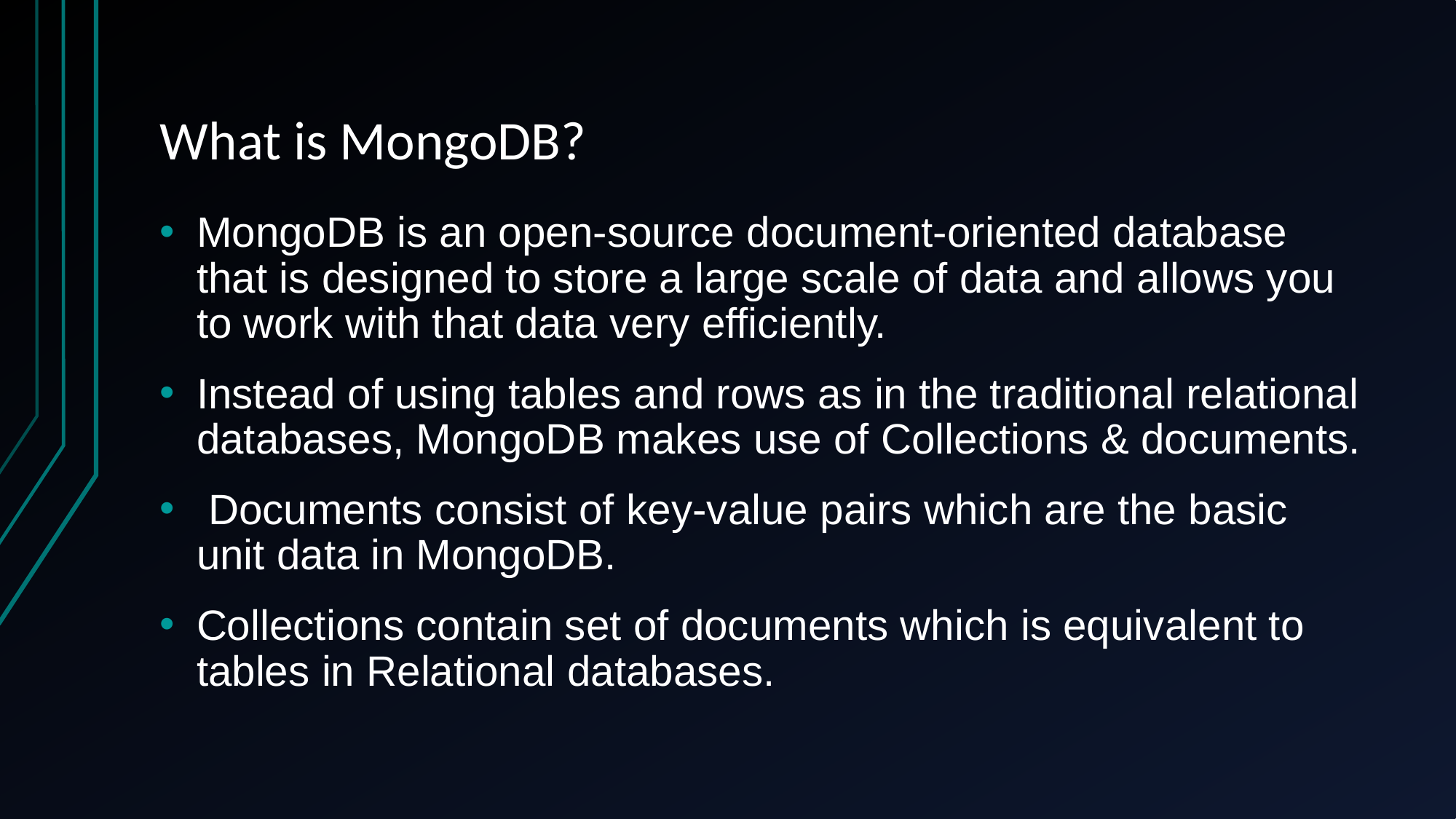

# What is MongoDB?
MongoDB is an open-source document-oriented database that is designed to store a large scale of data and allows you to work with that data very efficiently.
Instead of using tables and rows as in the traditional relational databases, MongoDB makes use of Collections & documents.
 Documents consist of key-value pairs which are the basic unit data in MongoDB.
Collections contain set of documents which is equivalent to tables in Relational databases.